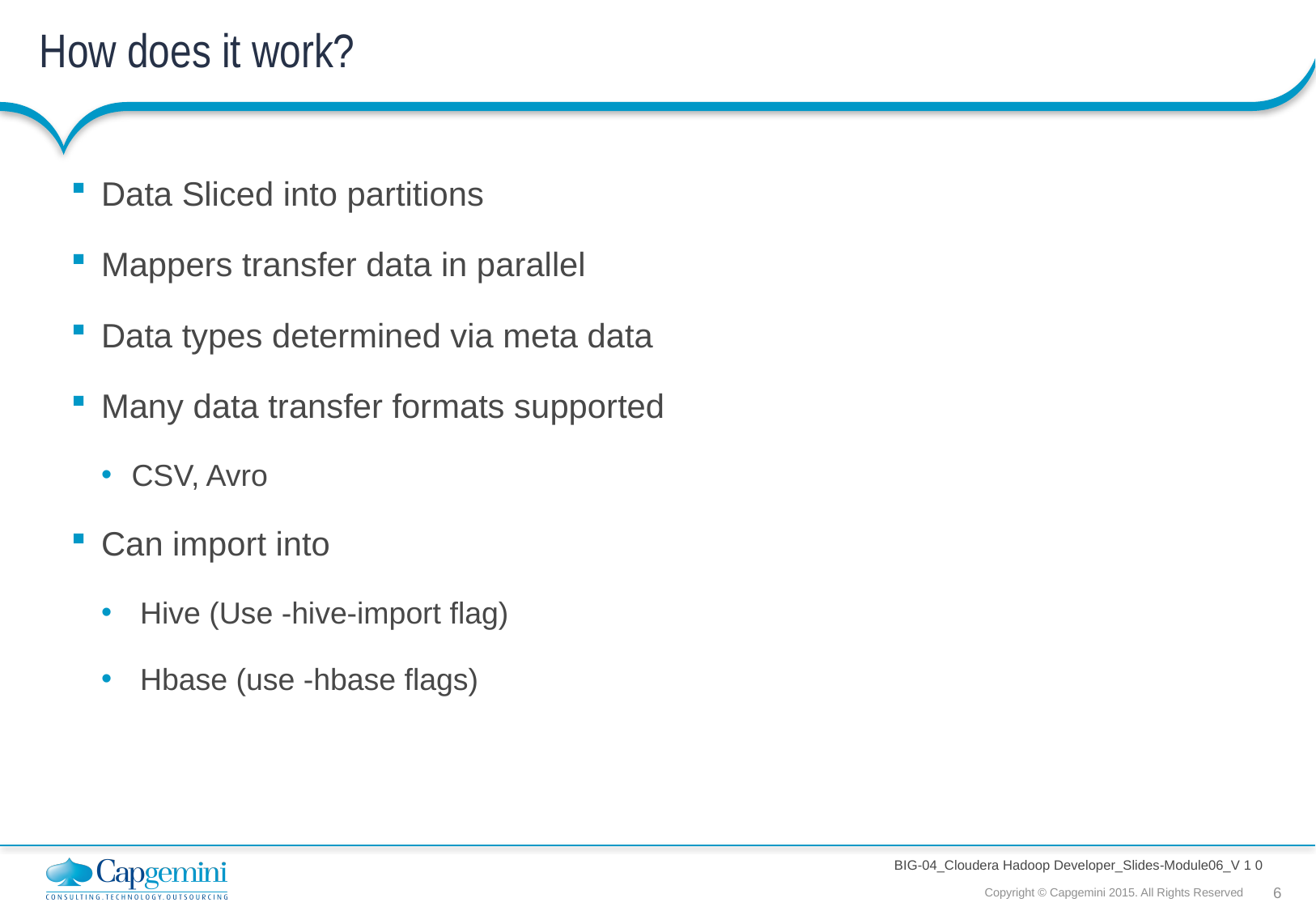

# How does it work?
Data Sliced into partitions
Mappers transfer data in parallel
Data types determined via meta data
Many data transfer formats supported
CSV, Avro
Can import into
 Hive (Use -hive-import flag)
 Hbase (use -hbase flags)